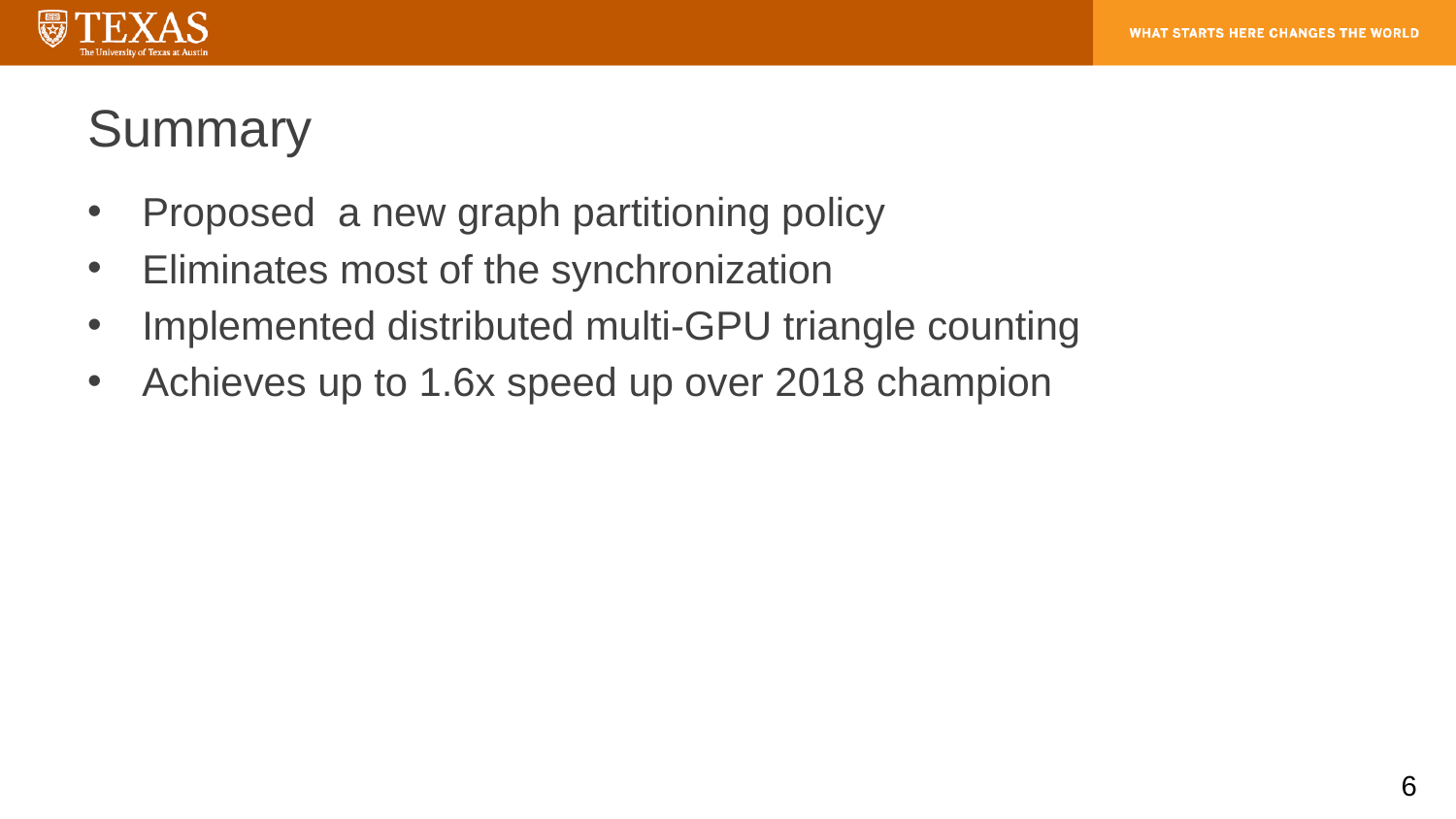

# Summary
Proposed  a new graph partitioning policy
Eliminates most of the synchronization
Implemented distributed multi-GPU triangle counting
Achieves up to 1.6x speed up over 2018 champion

6